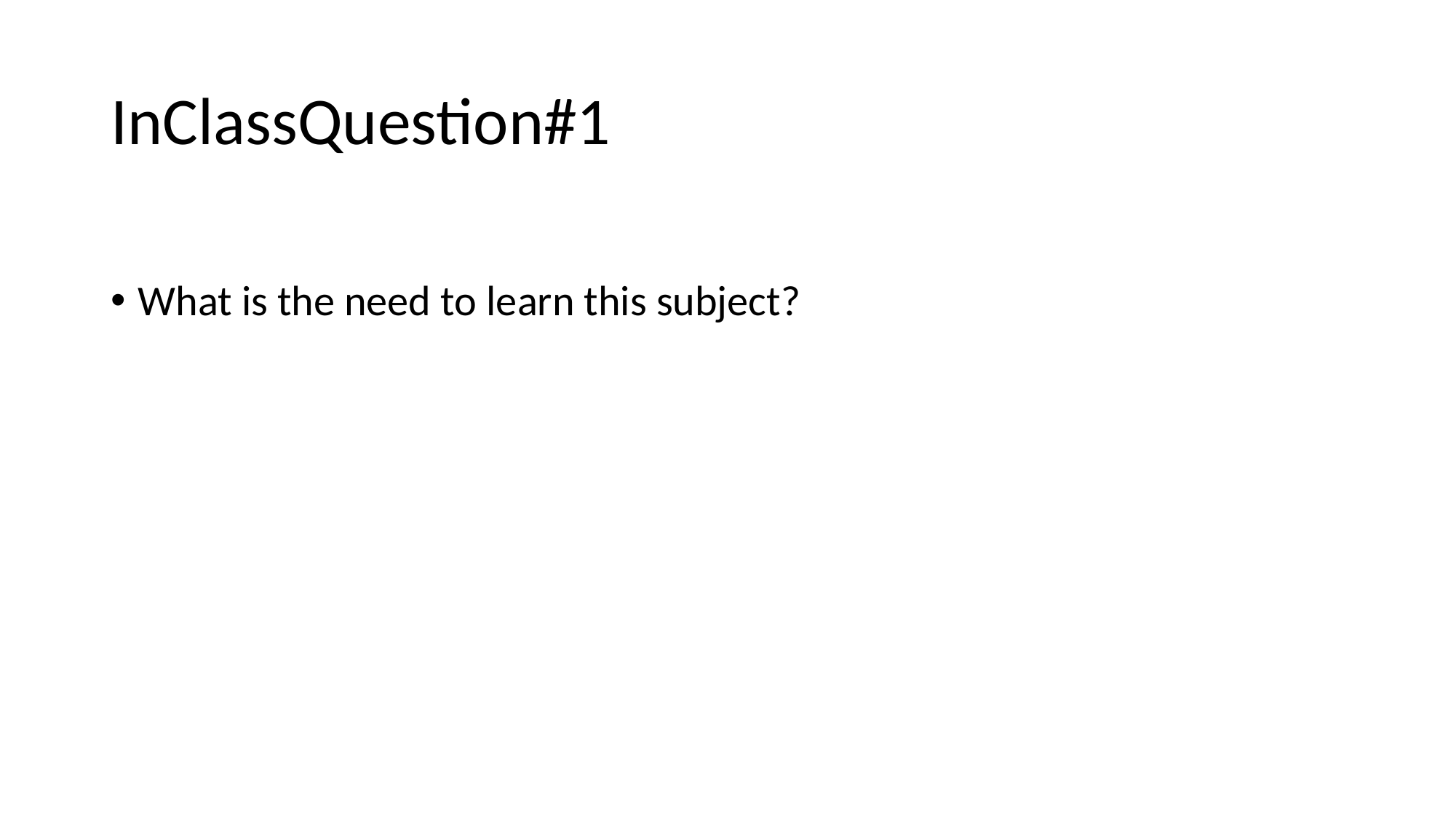

# InClassQuestion#1
What is the need to learn this subject?